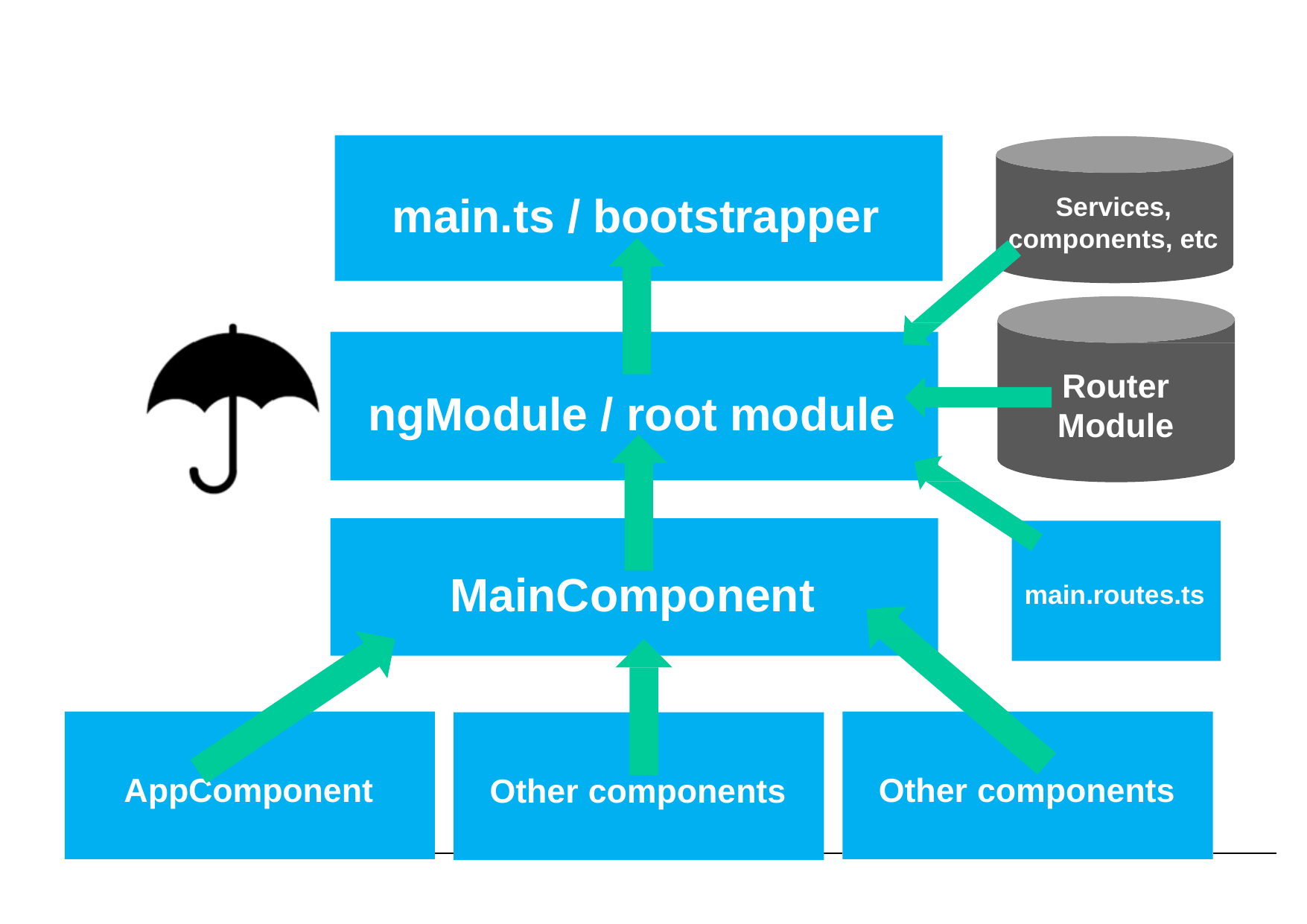

main.ts / bootstrapper
Services, components, etc

Router Module

ngModule / root module

MainComponent
main.routes.ts

AppComponent
Other components
Other components